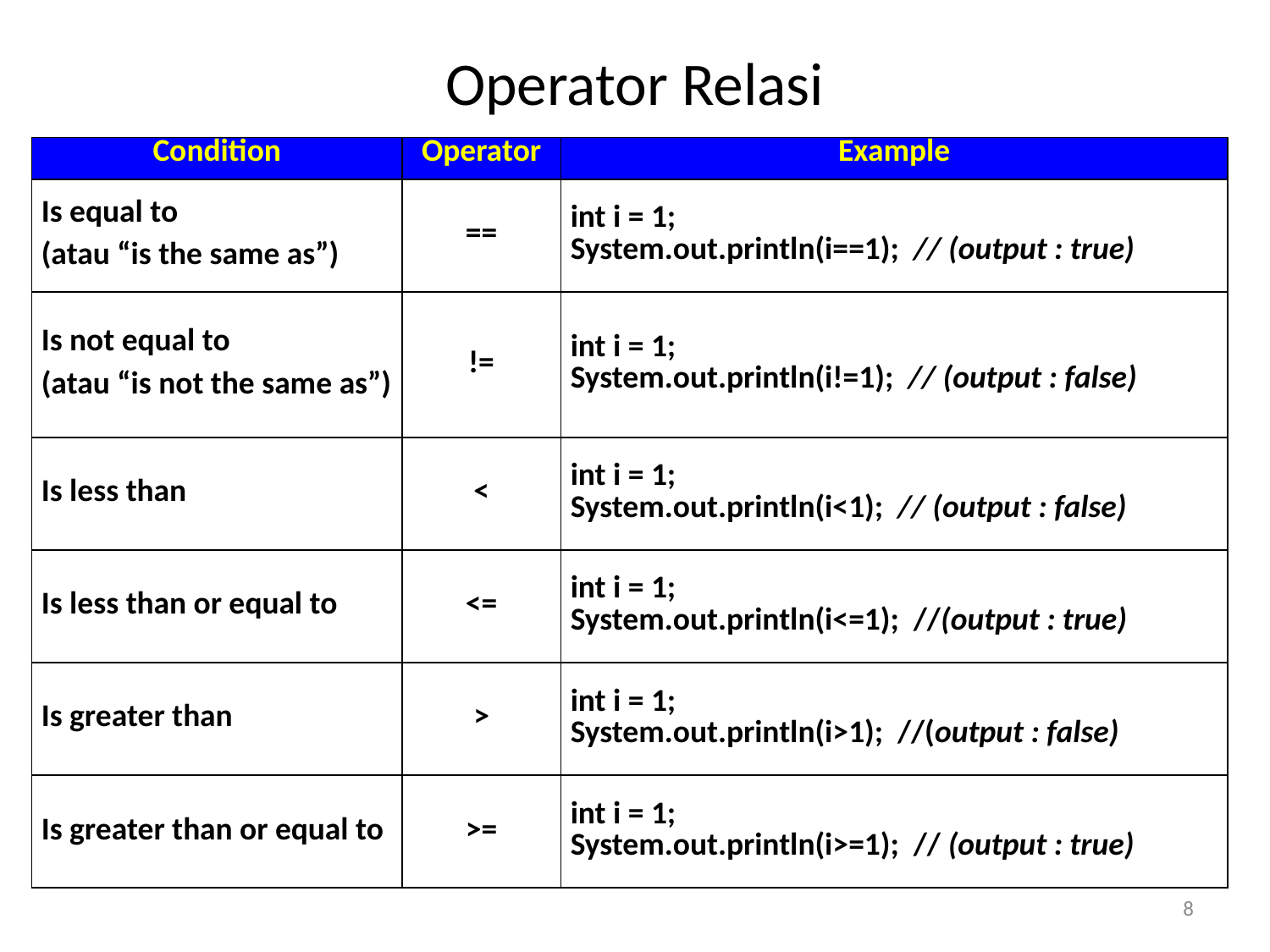

# Operator Relasi
| Condition | Operator | Example |
| --- | --- | --- |
| Is equal to (atau “is the same as”) | == | int i = 1; System.out.println(i==1); // (output : true) |
| Is not equal to (atau “is not the same as”) | != | int i = 1; System.out.println(i!=1); // (output : false) |
| Is less than | < | int i = 1; System.out.println(i<1); // (output : false) |
| Is less than or equal to | <= | int i = 1; System.out.println(i<=1); //(output : true) |
| Is greater than | > | int i = 1; System.out.println(i>1); //(output : false) |
| Is greater than or equal to | >= | int i = 1; System.out.println(i>=1); // (output : true) |
8